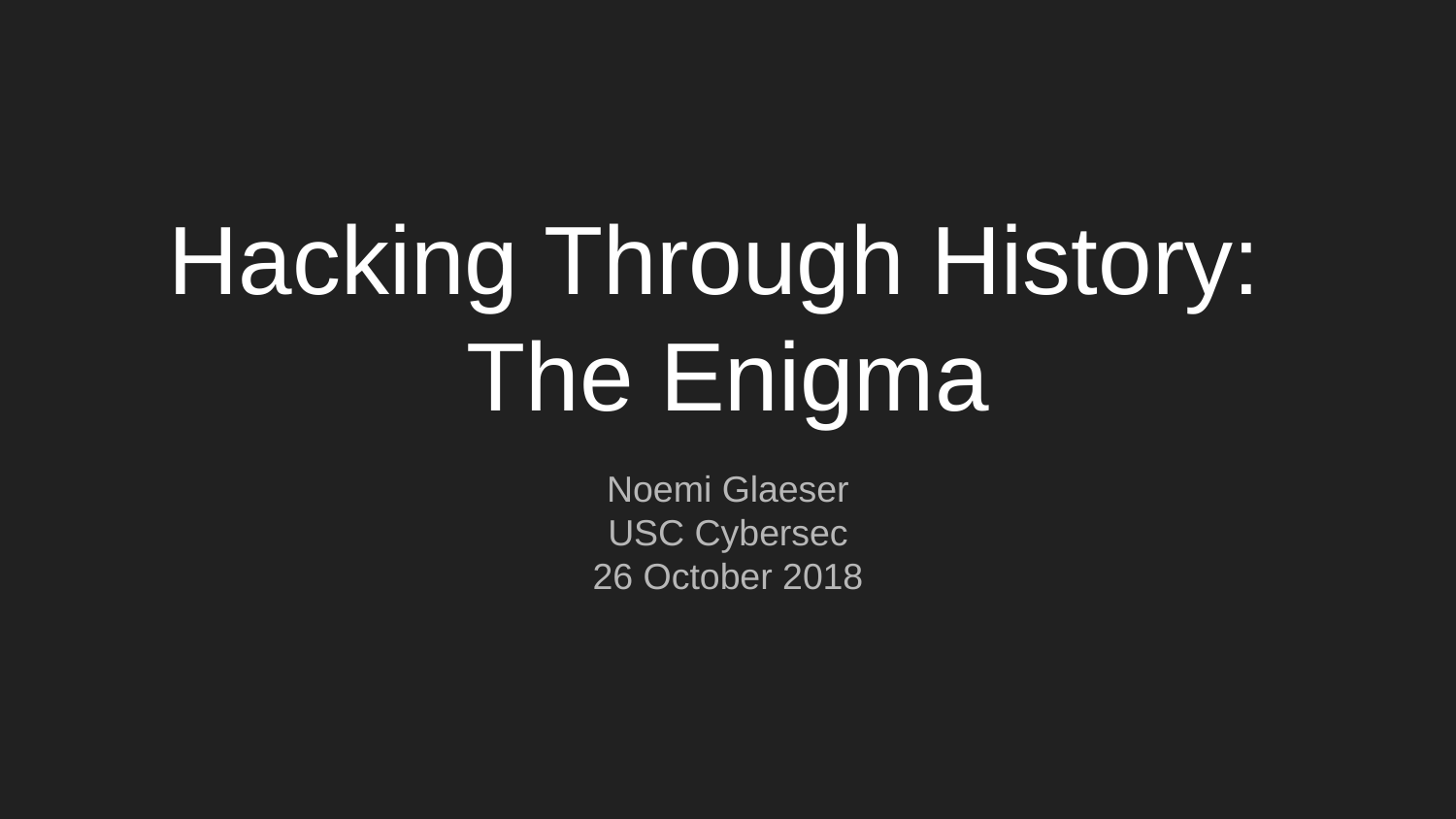

# Hacking Through History:
The Enigma
Noemi Glaeser
USC Cybersec
26 October 2018